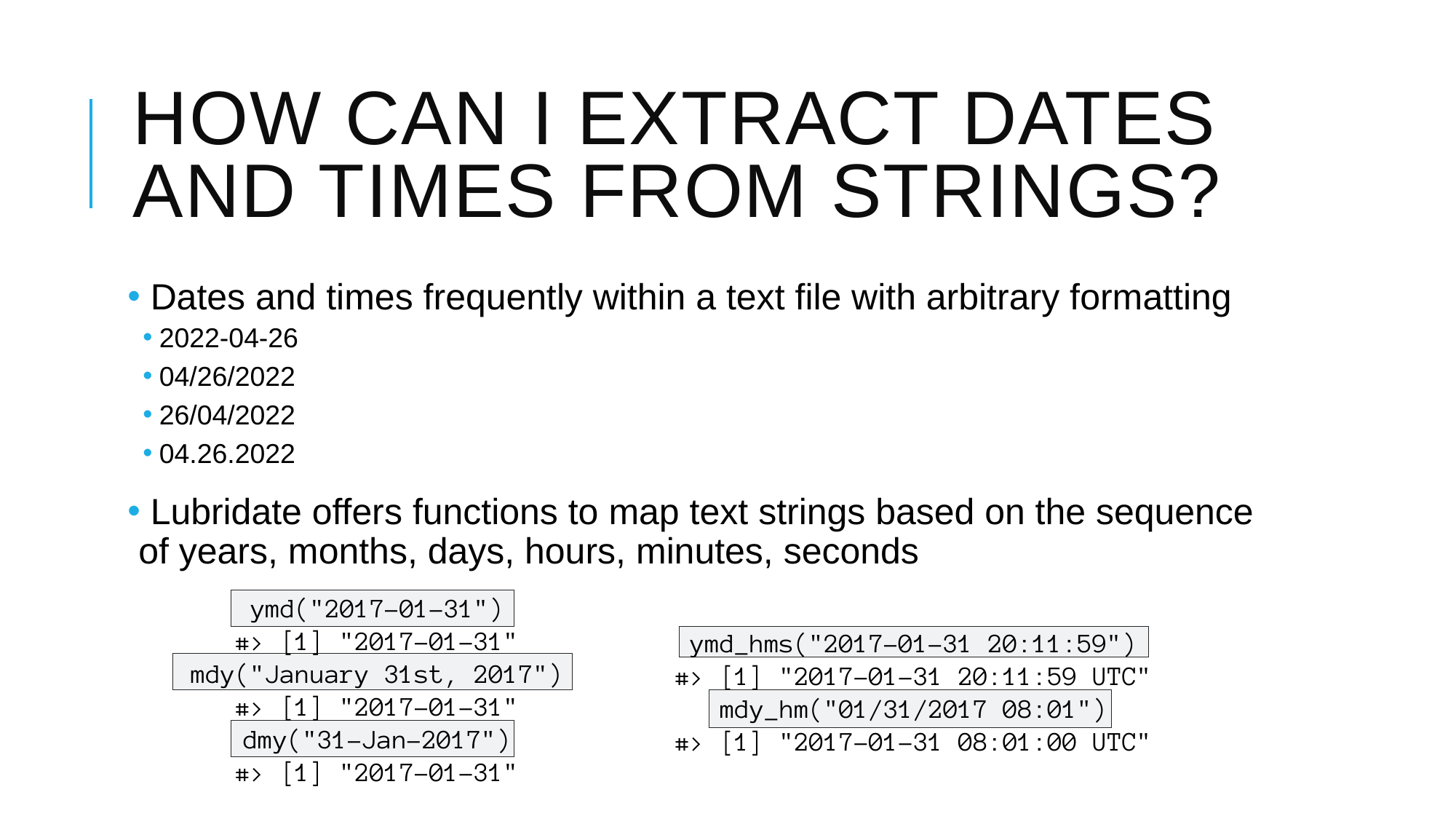

# How can I extract dates and times from strings?
 Dates and times frequently within a text file with arbitrary formatting
2022-04-26
04/26/2022
26/04/2022
04.26.2022
 Lubridate offers functions to map text strings based on the sequence of years, months, days, hours, minutes, seconds

ymd("2017-01-31")
#> [1] "2017-01-31"
mdy("January 31st, 2017")
#> [1] "2017-01-31"
dmy("31-Jan-2017")
#> [1] "2017-01-31"

ymd_hms("2017-01-31 20:11:59")
#> [1] "2017-01-31 20:11:59 UTC"
mdy_hm("01/31/2017 08:01")
#> [1] "2017-01-31 08:01:00 UTC"